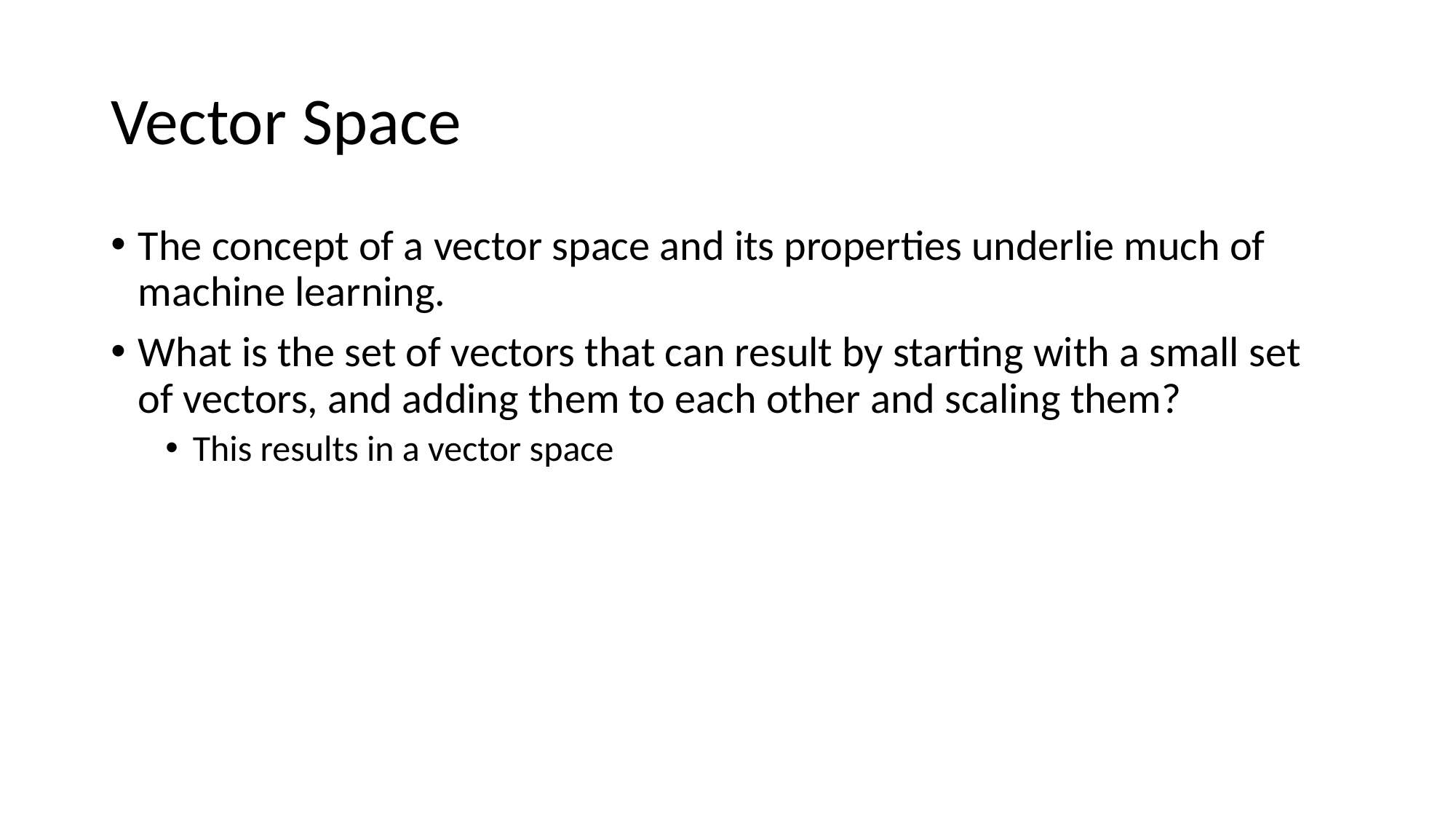

# Vector Space
The concept of a vector space and its properties underlie much of machine learning.
What is the set of vectors that can result by starting with a small set of vectors, and adding them to each other and scaling them?
This results in a vector space